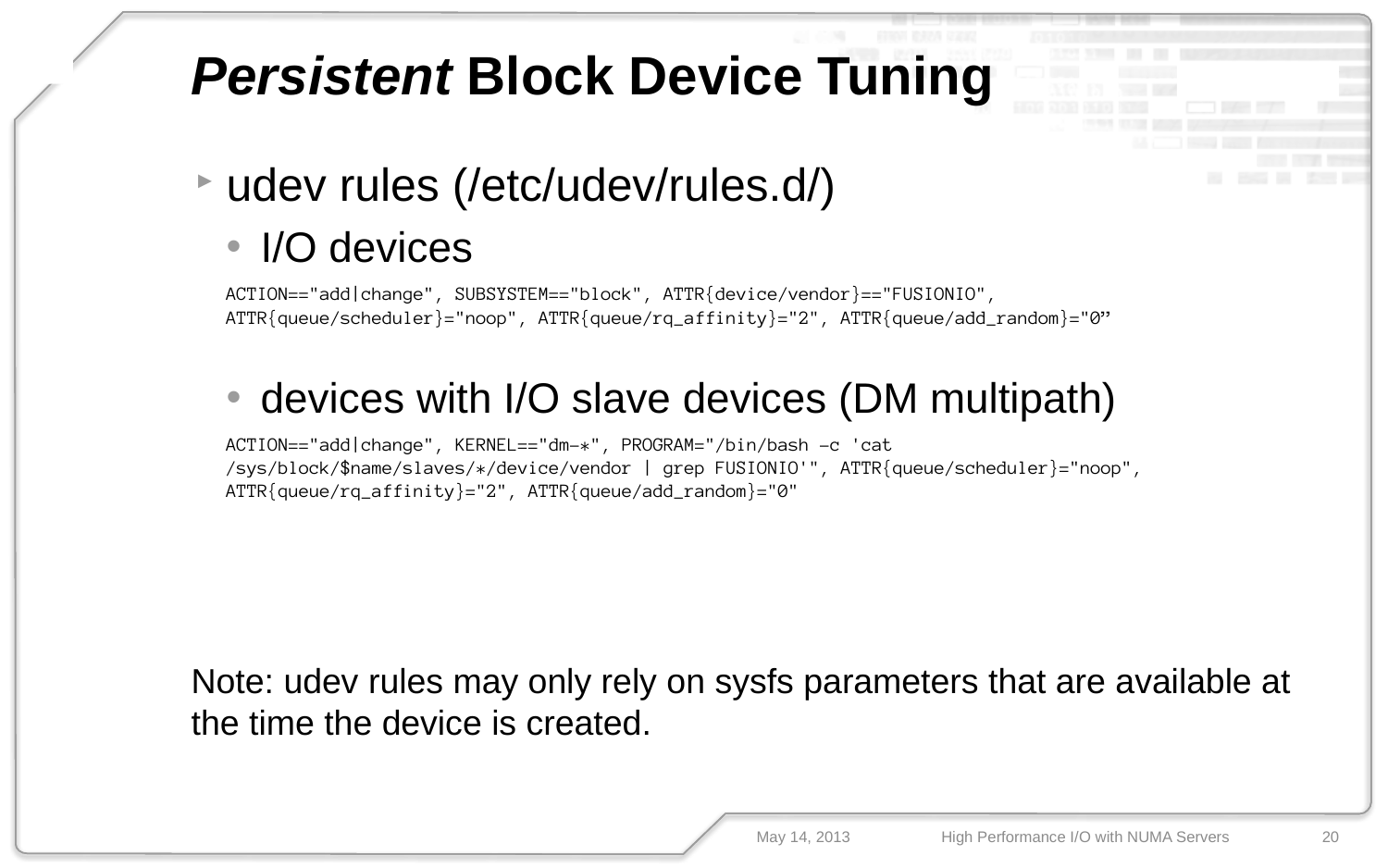

FUIO
# Persistent Block Device Tuning
N-IO
FUSION-IO
udev rules (/etc/udev/rules.d/)
I/O devices
ACTION=="add|change", SUBSYSTEM=="block", ATTR{device/vendor}=="FUSIONIO", ATTR{queue/scheduler}="noop", ATTR{queue/rq_affinity}="2", ATTR{queue/add_random}="0”

devices with I/O slave devices (DM multipath)
ACTION=="add|change", KERNEL=="dm-*", PROGRAM="/bin/bash -c 'cat /sys/block/$name/slaves/*/device/vendor | grep FUSIONIO'", ATTR{queue/scheduler}="noop", ATTR{queue/rq_affinity}="2", ATTR{queue/add_random}="0"

Note: udev rules may only rely on sysfs parameters that are available at the time the device is created.
May 14, 2013
High Performance I/O with NUMA Servers
20